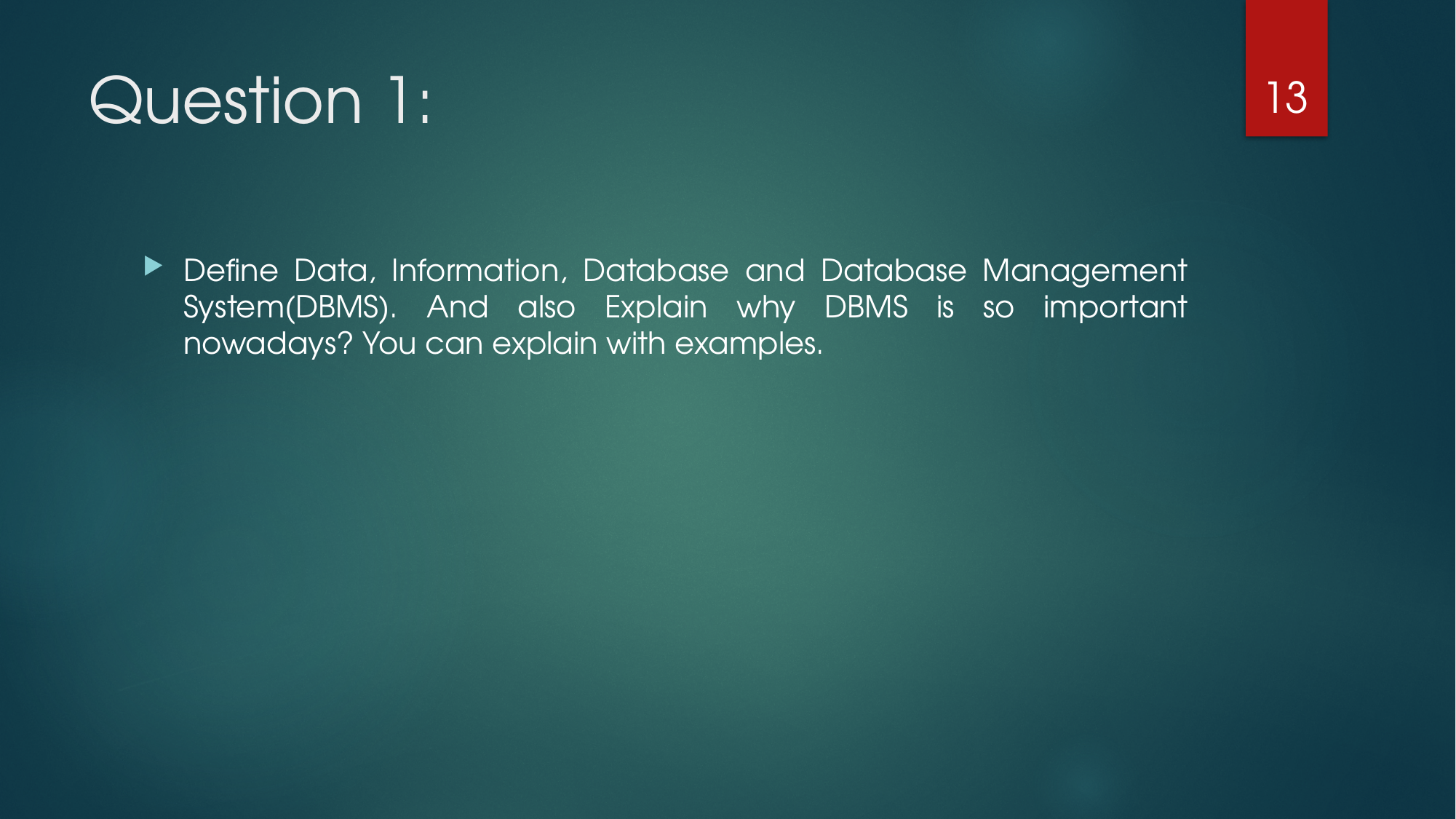

13
# Question 1:
Define Data, Information, Database and Database Management System(DBMS). And also Explain why DBMS is so important nowadays? You can explain with examples.